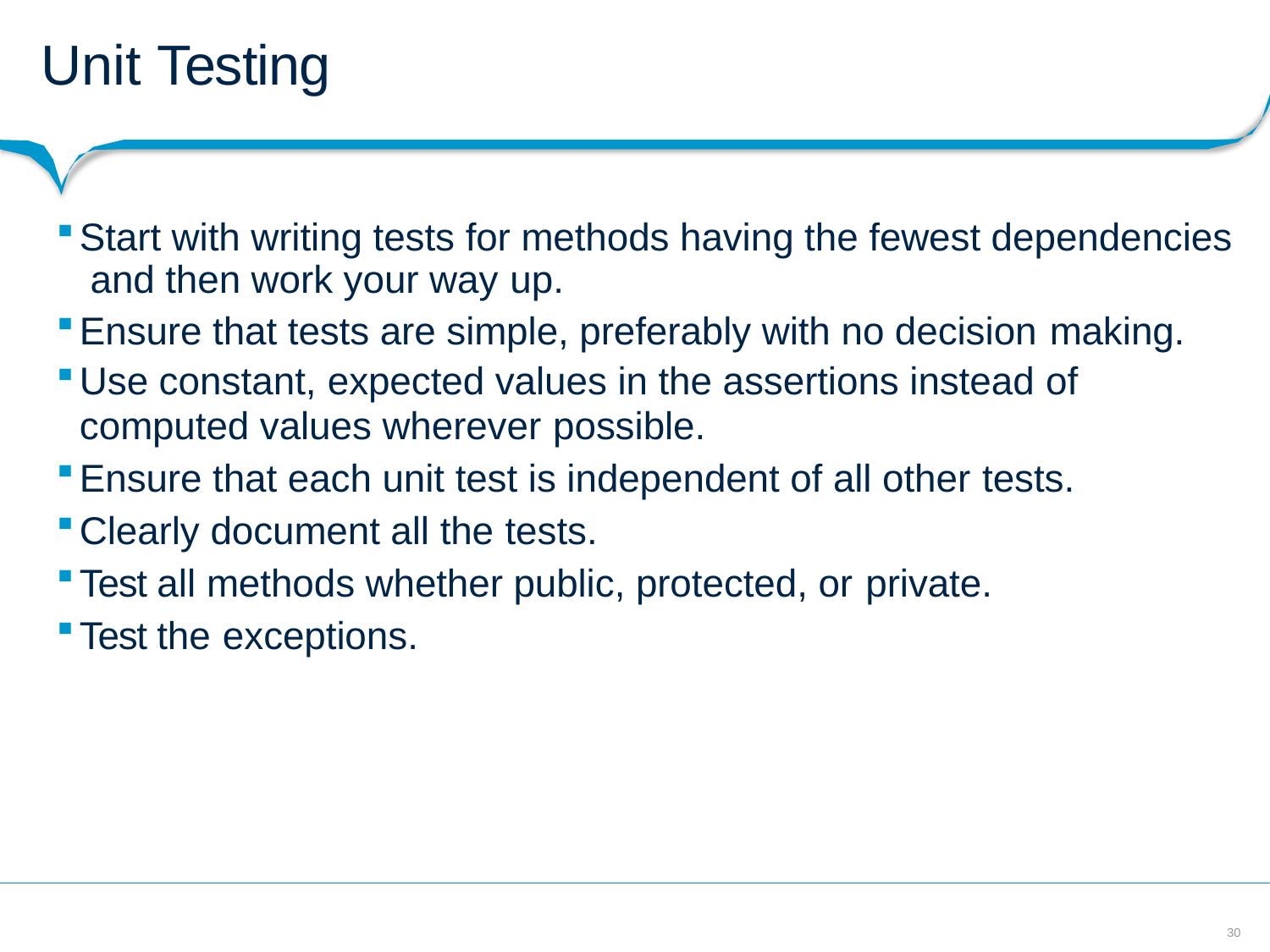

# Unit Testing
Start with writing tests for methods having the fewest dependencies  and then work your way up.
Ensure that tests are simple, preferably with no decision making.
Use constant, expected values in the assertions instead of
computed values wherever possible.
Ensure that each unit test is independent of all other tests.
Clearly document all the tests.
Test all methods whether public, protected, or private.
Test the exceptions.
30